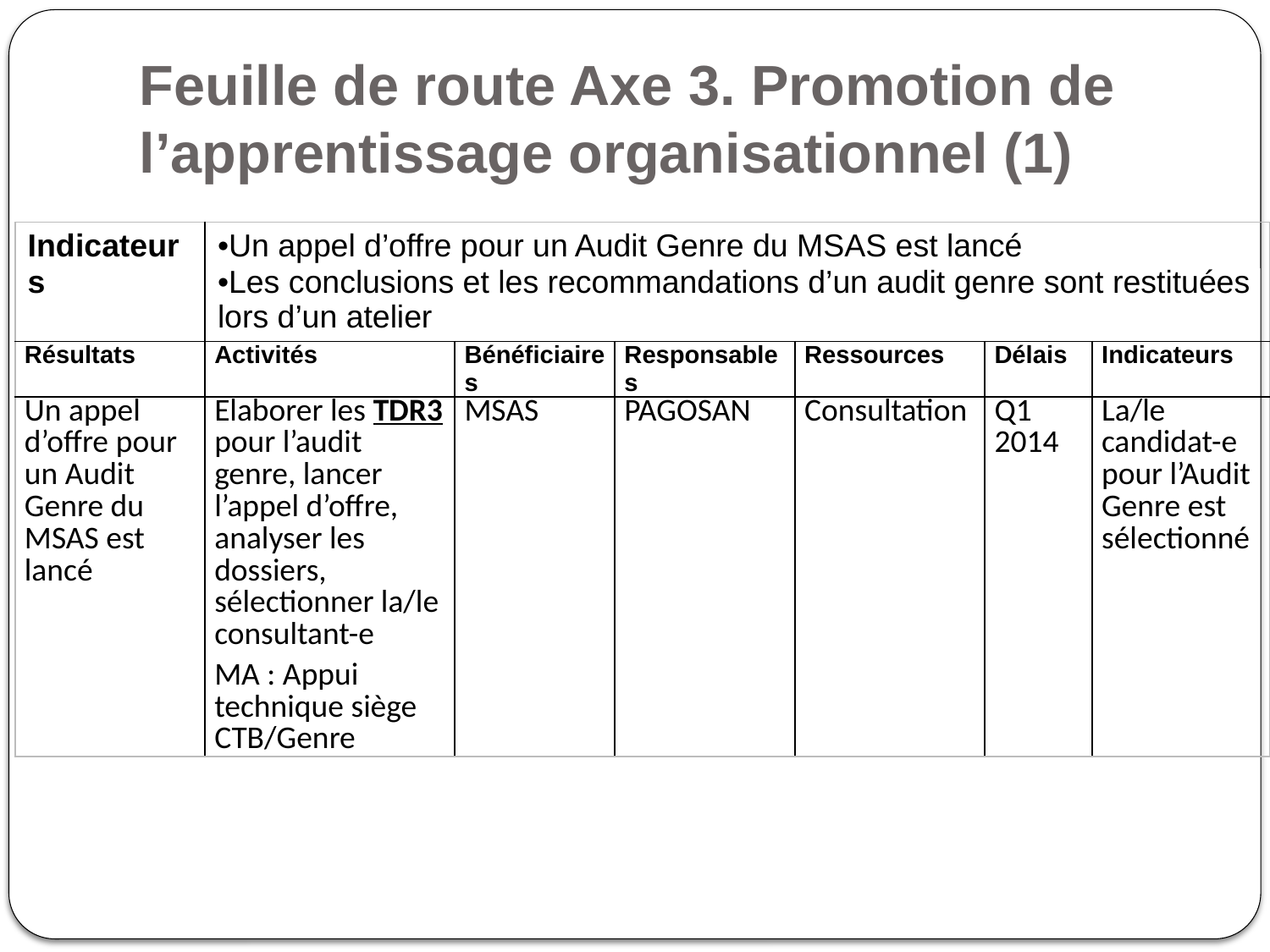

# Feuille de route Axe 3. Promotion de l’apprentissage organisationnel (1)
| Indicateurs | Un appel d’offre pour un Audit Genre du MSAS est lancé Les conclusions et les recommandations d’un audit genre sont restituées lors d’un atelier |  |  |  |  |  |
| --- | --- | --- | --- | --- | --- | --- |
| Résultats | Activités | Bénéficiaires | Responsables | Ressources | Délais | Indicateurs |
| Un appel d’offre pour un Audit Genre du MSAS est lancé | Elaborer les TDR3 pour l’audit genre, lancer l’appel d’offre, analyser les dossiers, sélectionner la/le consultant-e MA : Appui technique siège CTB/Genre | MSAS | PAGOSAN | Consultation | Q1 2014 | La/le candidat-e pour l’Audit Genre est sélectionné |